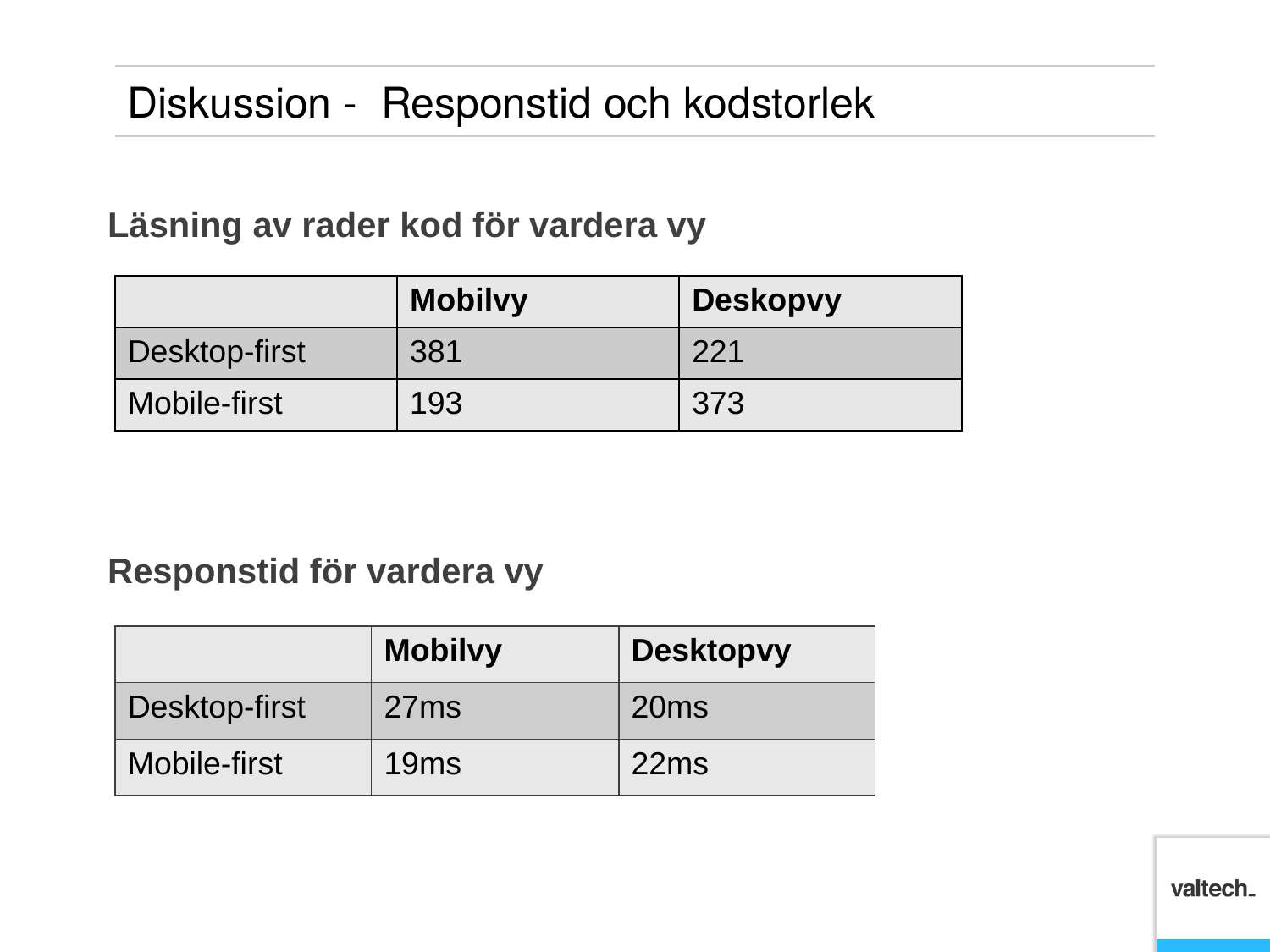

# Diskussion -  Responstid och kodstorlek
Läsning av rader kod för vardera vy

Responstid för vardera vy

|  | Mobilvy | Deskopvy |
| --- | --- | --- |
| Desktop-first | 381 | 221 |
| Mobile-first | 193 | 373 |
|  | Mobilvy | Desktopvy |
| --- | --- | --- |
| Desktop-first | 27ms | 20ms |
| Mobile-first | 19ms | 22ms |